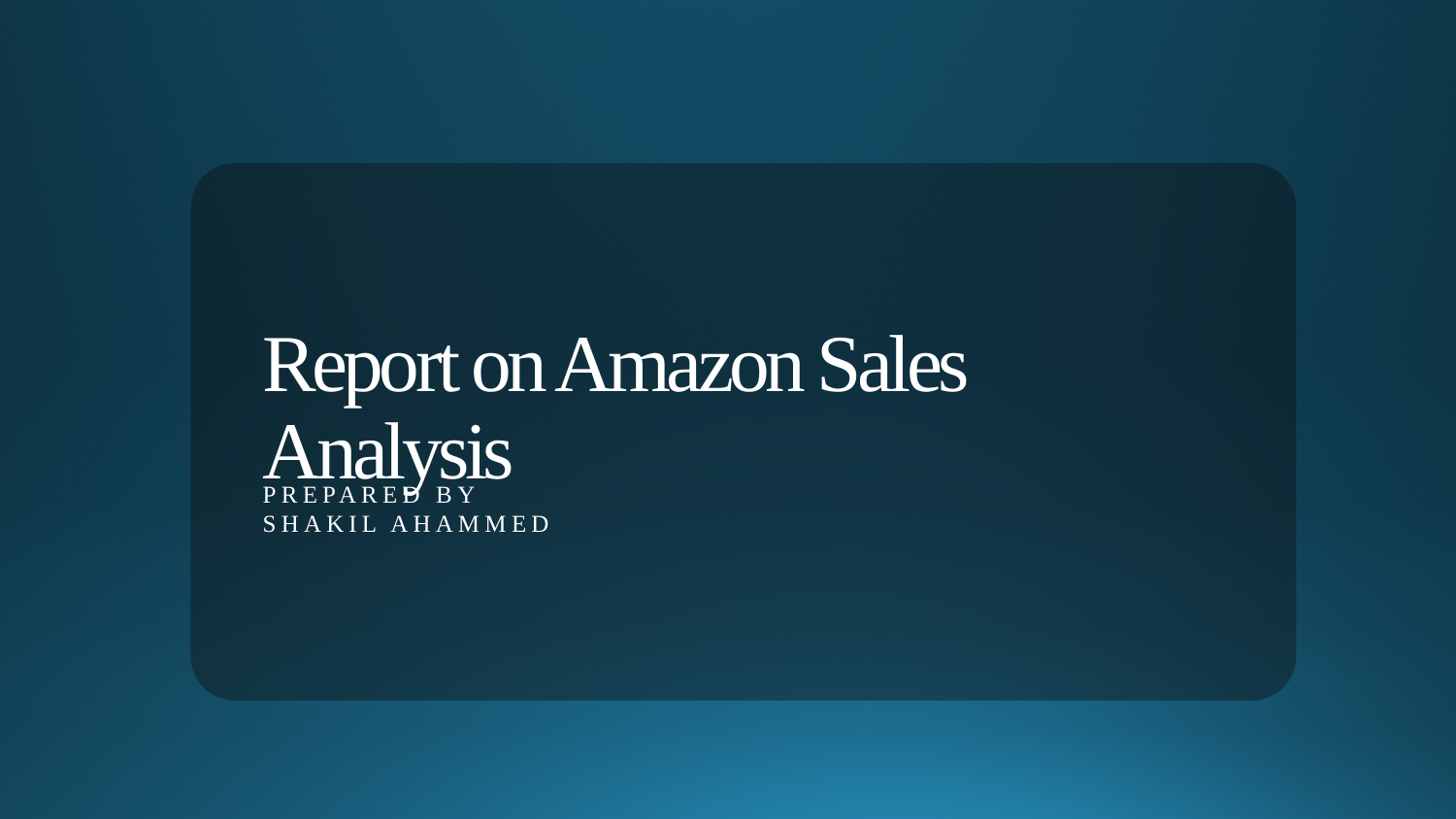

# Report on Amazon Sales Analysis
Prepared by
Shakil Ahammed